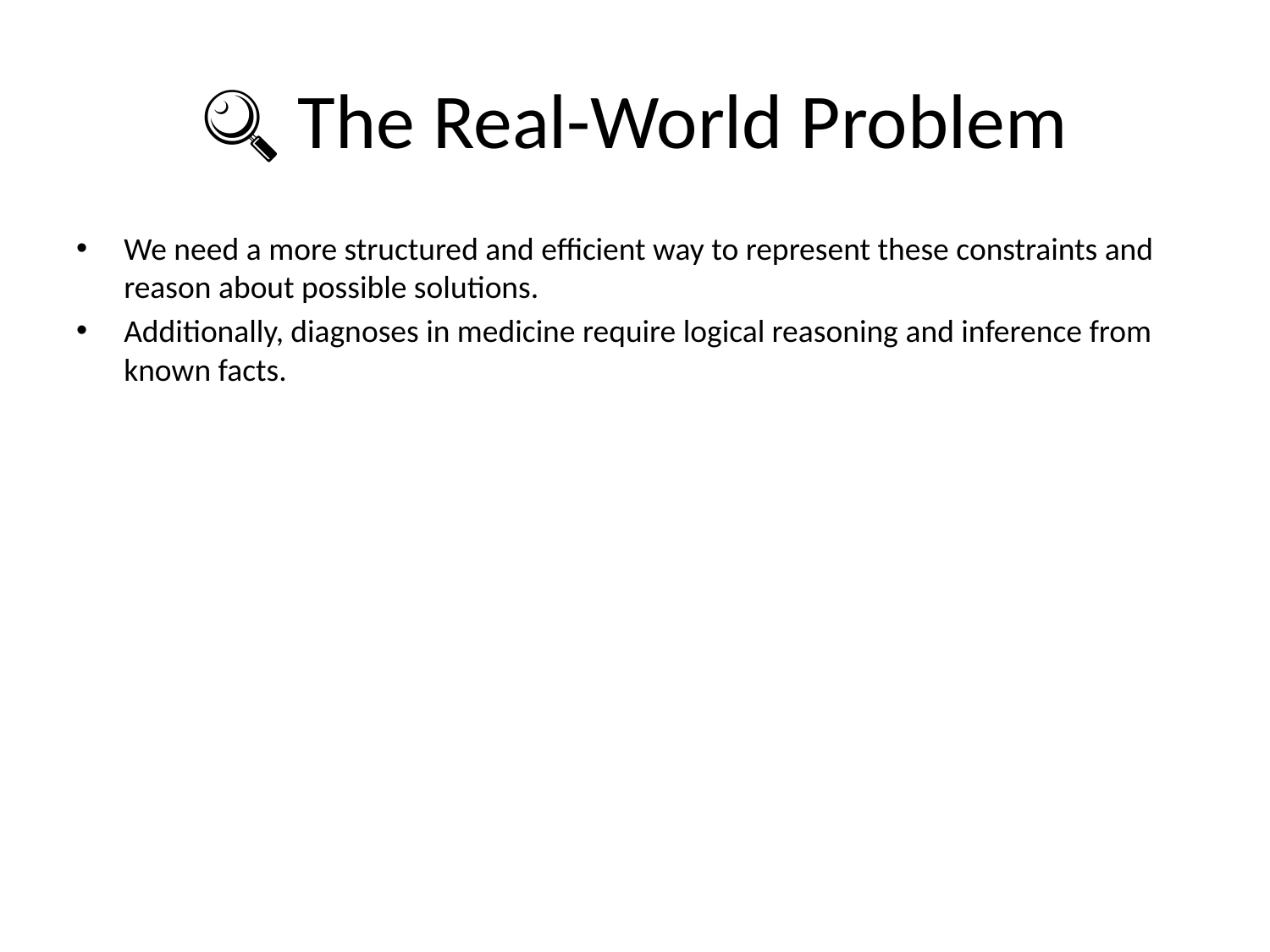

# 🔍 The Real-World Problem
We need a more structured and efficient way to represent these constraints and reason about possible solutions.
Additionally, diagnoses in medicine require logical reasoning and inference from known facts.